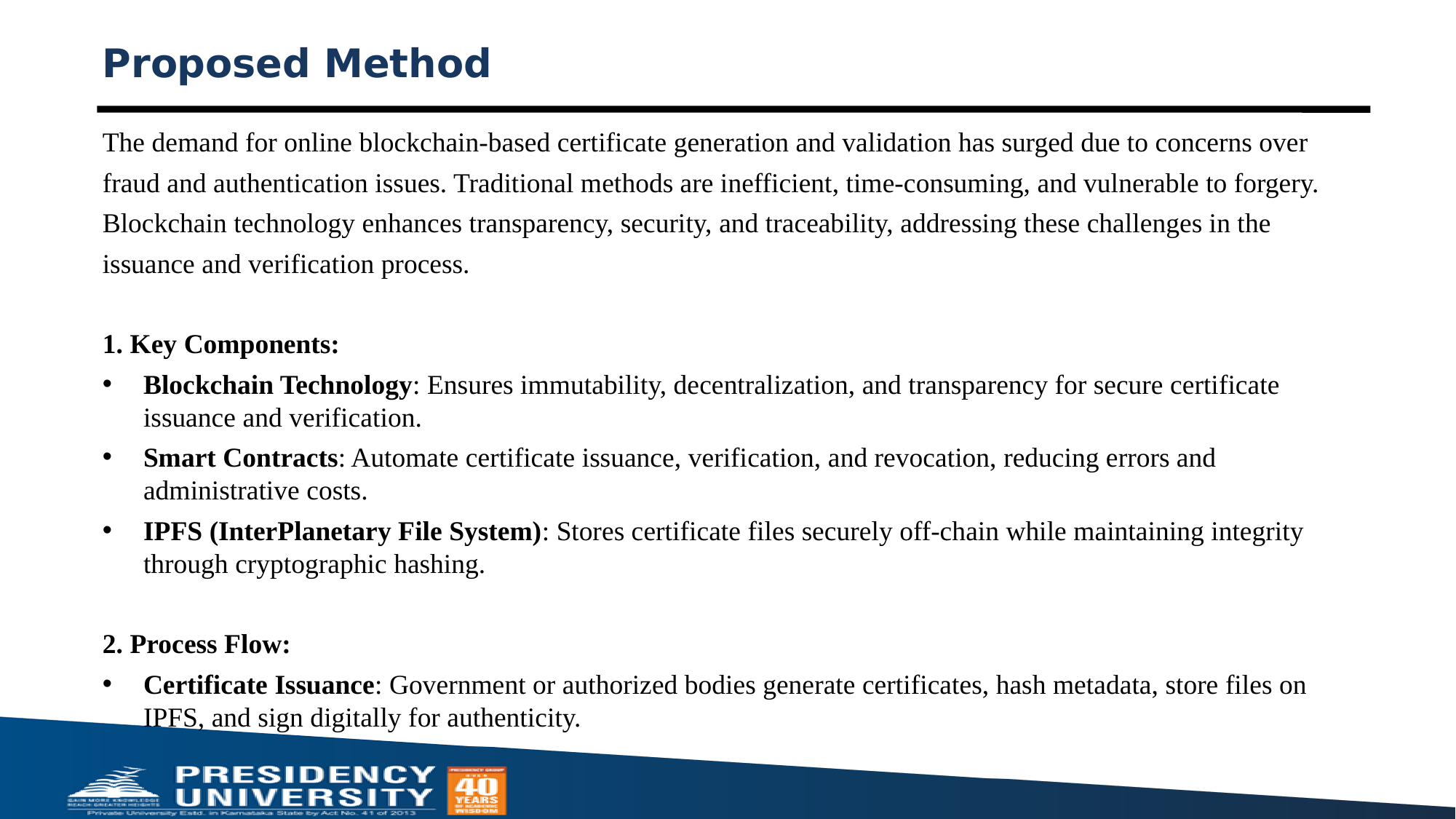

# Proposed Method
The demand for online blockchain-based certificate generation and validation has surged due to concerns over
fraud and authentication issues. Traditional methods are inefficient, time-consuming, and vulnerable to forgery.
Blockchain technology enhances transparency, security, and traceability, addressing these challenges in the
issuance and verification process.

1. Key Components:
Blockchain Technology: Ensures immutability, decentralization, and transparency for secure certificate issuance and verification.
Smart Contracts: Automate certificate issuance, verification, and revocation, reducing errors and administrative costs.
IPFS (InterPlanetary File System): Stores certificate files securely off-chain while maintaining integrity through cryptographic hashing.

2. Process Flow:
Certificate Issuance: Government or authorized bodies generate certificates, hash metadata, store files on IPFS, and sign digitally for authenticity.